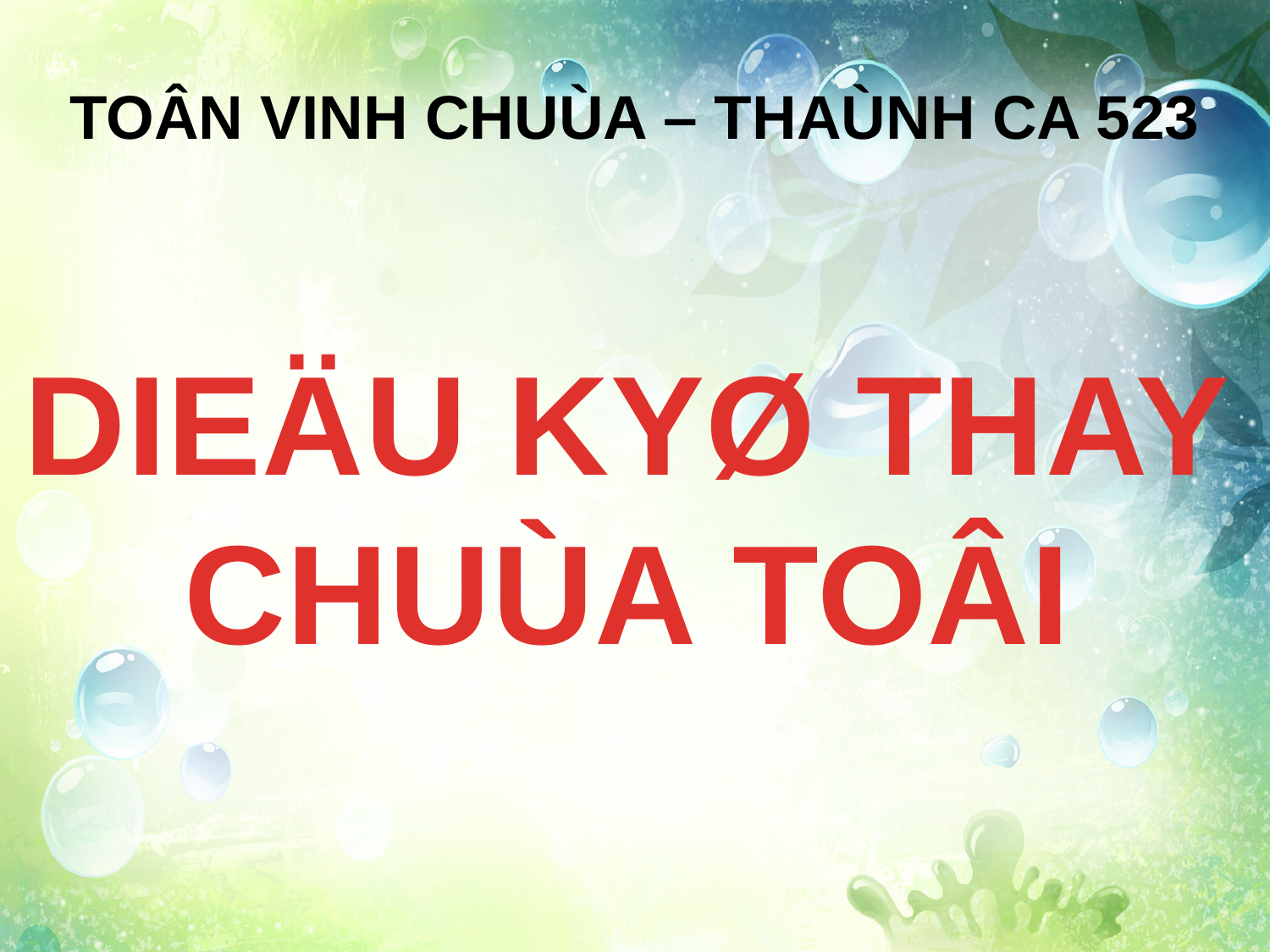

TOÂN VINH CHUÙA – THAÙNH CA 523
DIEÄU KYØ THAY CHUÙA TOÂI